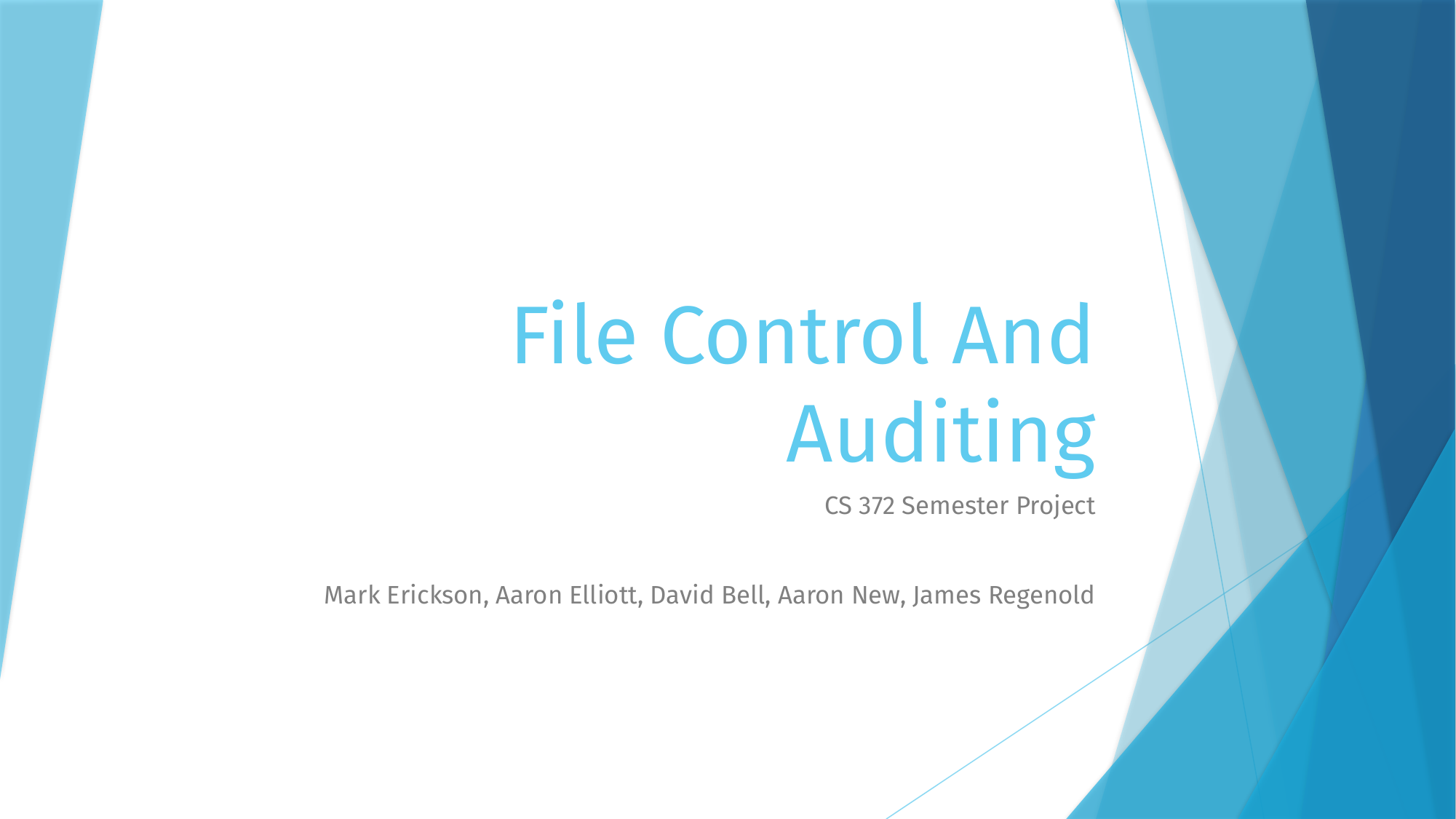

# File Control And Auditing
CS 372 Semester Project

Mark Erickson, Aaron Elliott, David Bell, Aaron New, James Regenold